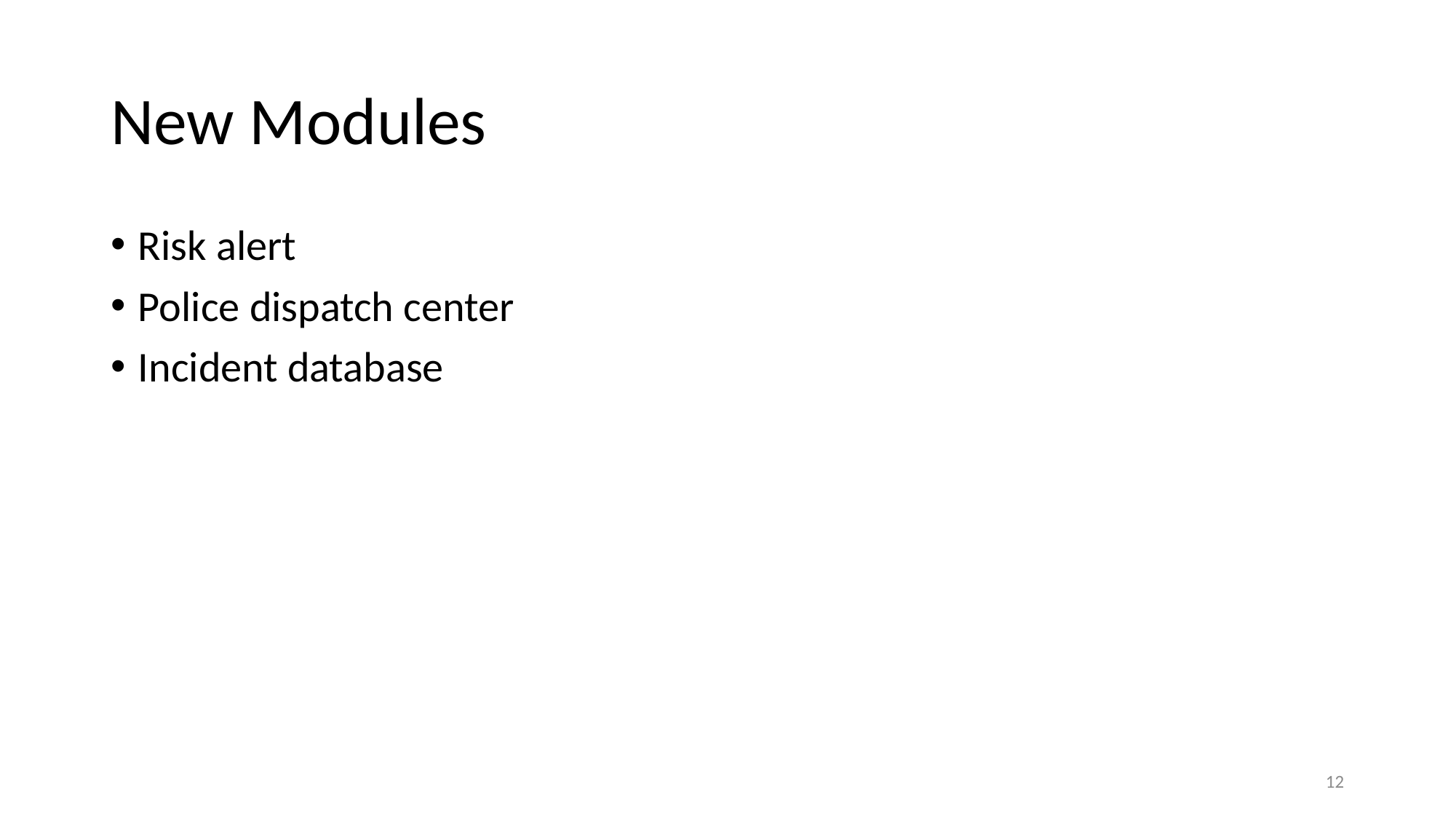

# New Modules
Risk alert
Police dispatch center
Incident database

12